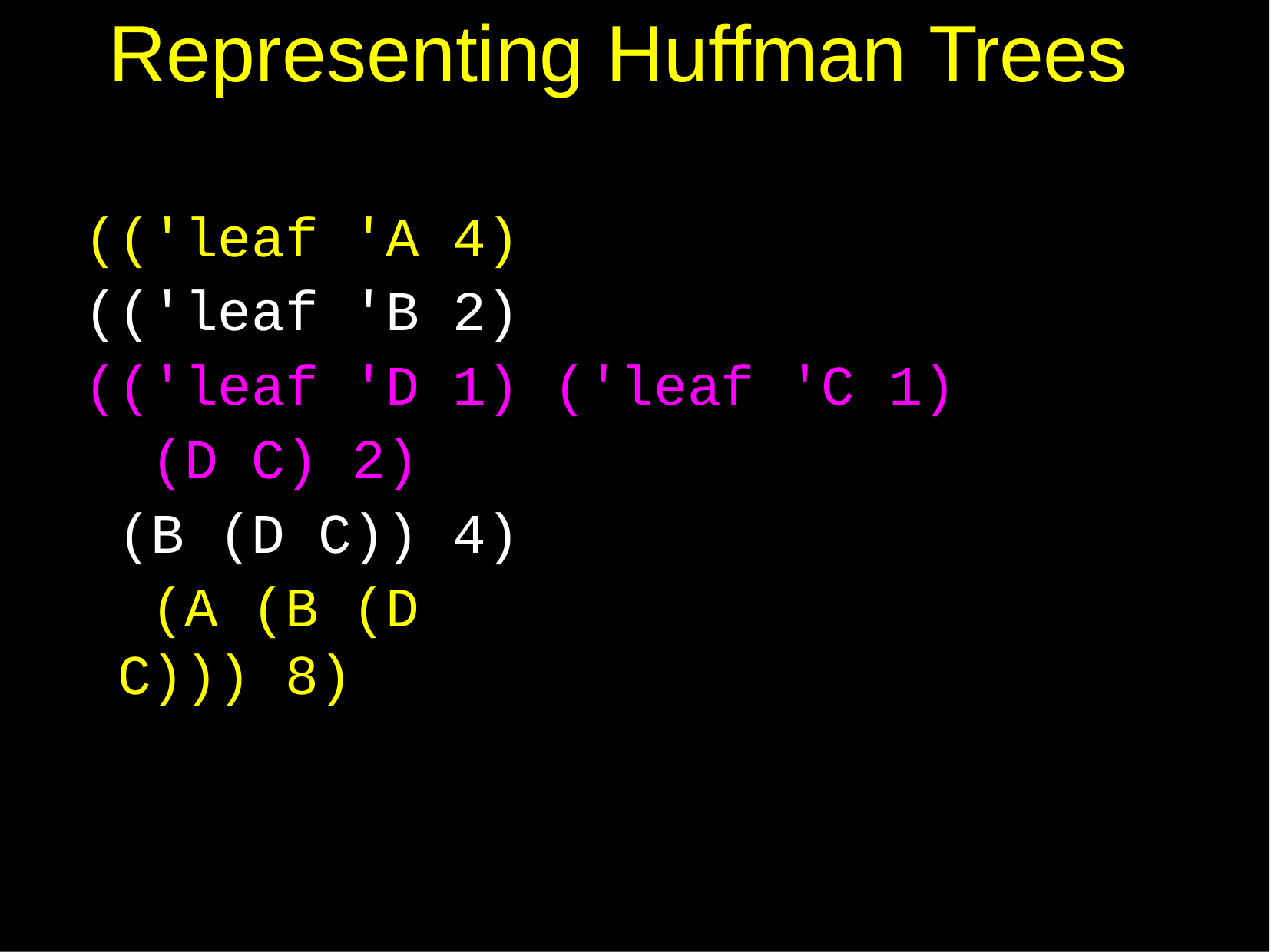

# Representing Huffman Trees
(('leaf 'A 4)
(('leaf 'B 2)
(('leaf 'D 1) ('leaf 'C 1)
(D C) 2)  (B (D C)) 4)
(A (B (D C))) 8)